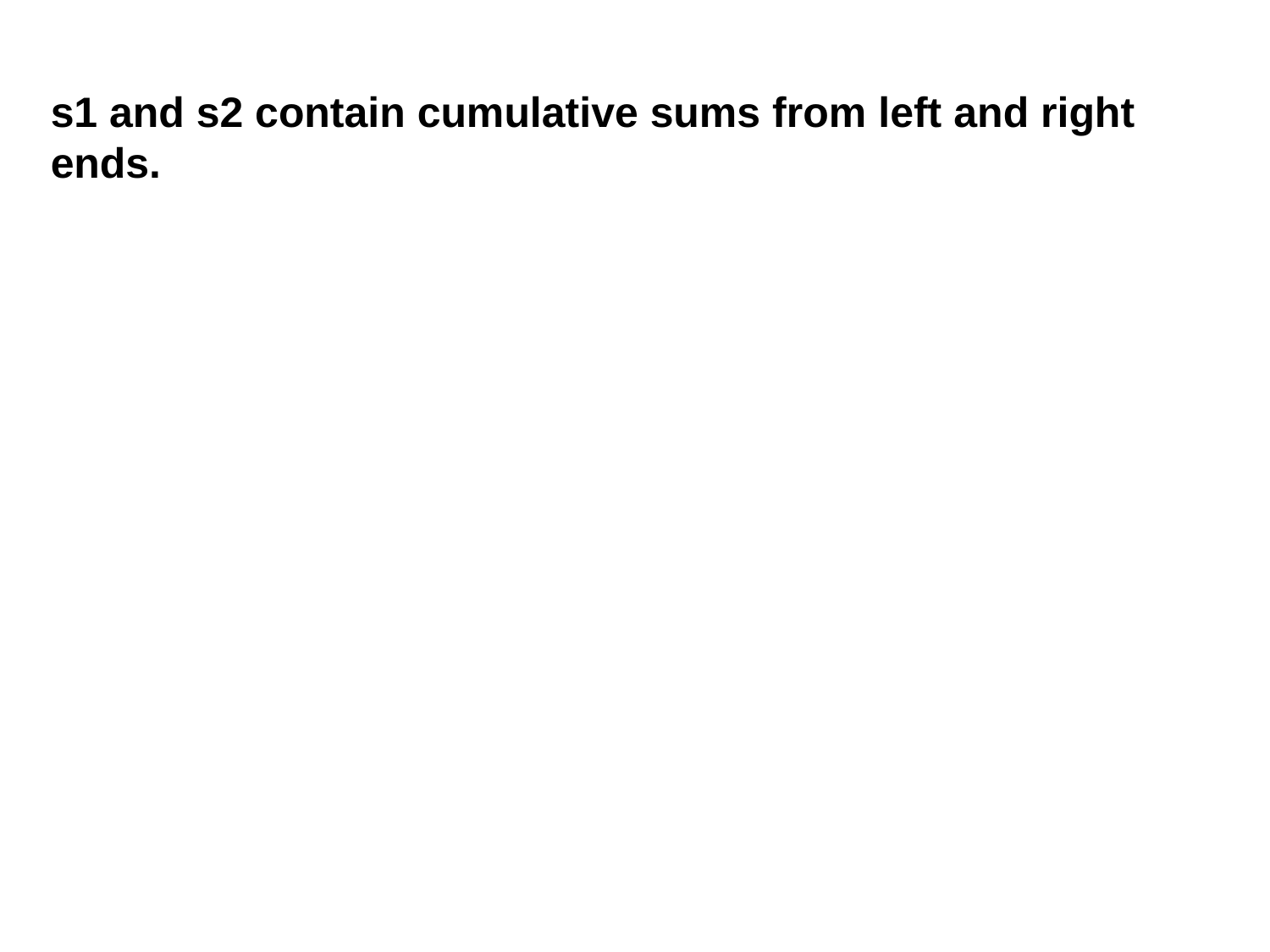

s1 and s2 contain cumulative sums from left and right ends.